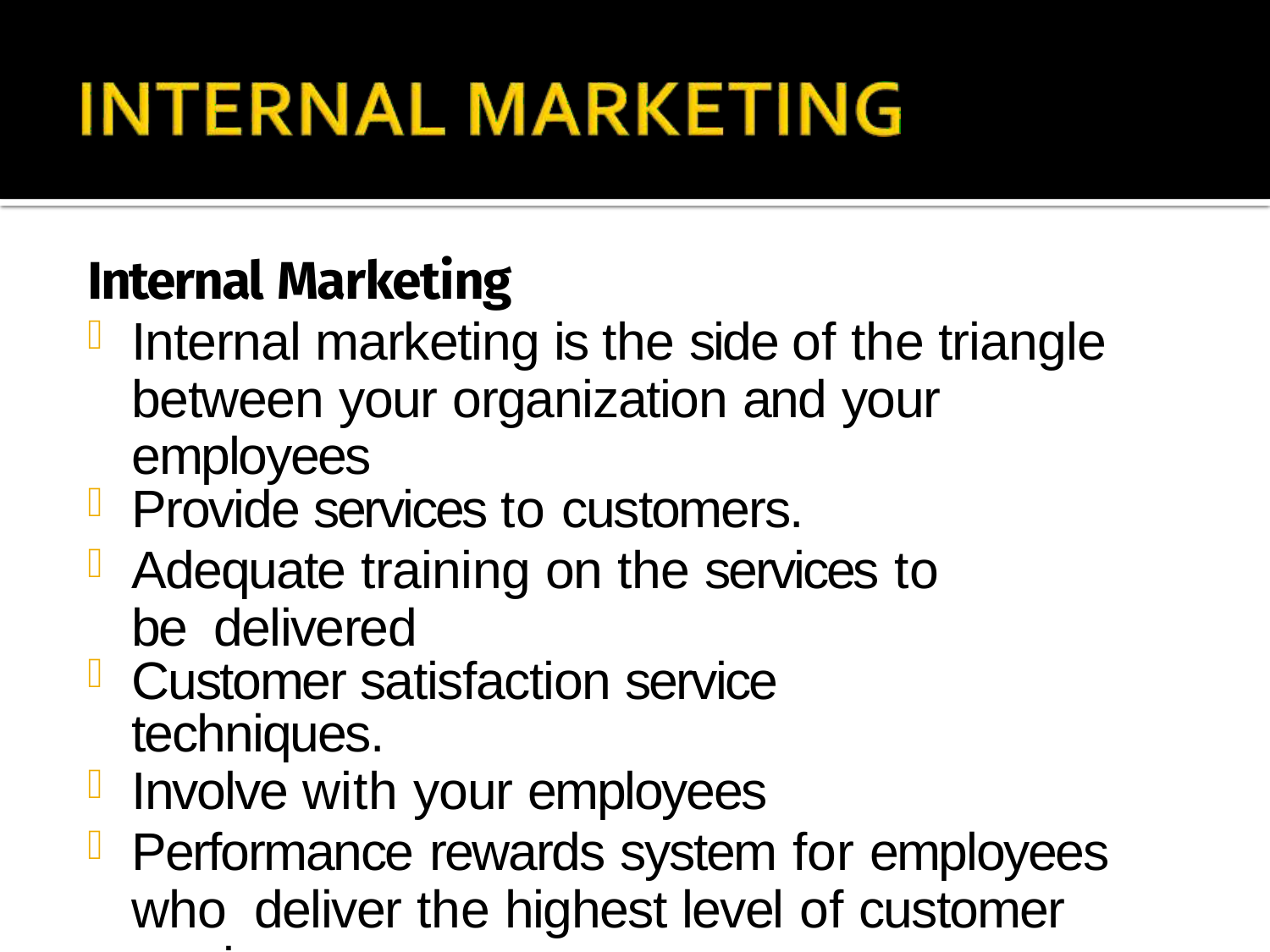

Internal Marketing
Internal marketing is the side of the triangle  between your organization and your employees
Provide services to customers.
Adequate training on the services to be  delivered
Customer satisfaction service techniques.
Involve with your employees
Performance rewards system for employees who  deliver the highest level of customer service.